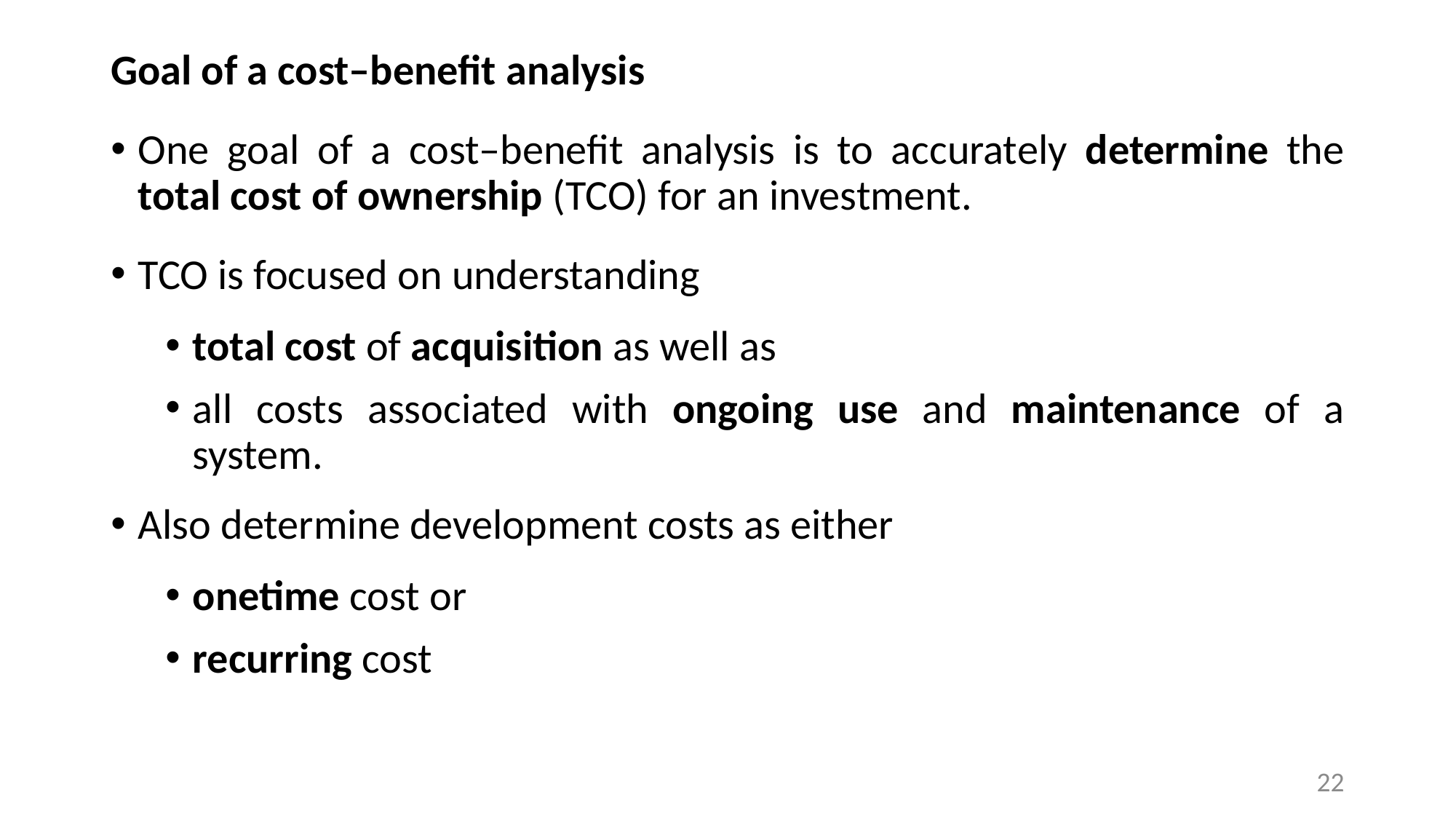

Goal of a cost–benefit analysis
One goal of a cost–benefit analysis is to accurately determine the total cost of ownership (TCO) for an investment.
TCO is focused on understanding
total cost of acquisition as well as
all costs associated with ongoing use and maintenance of a system.
Also determine development costs as either
onetime cost or
recurring cost

22